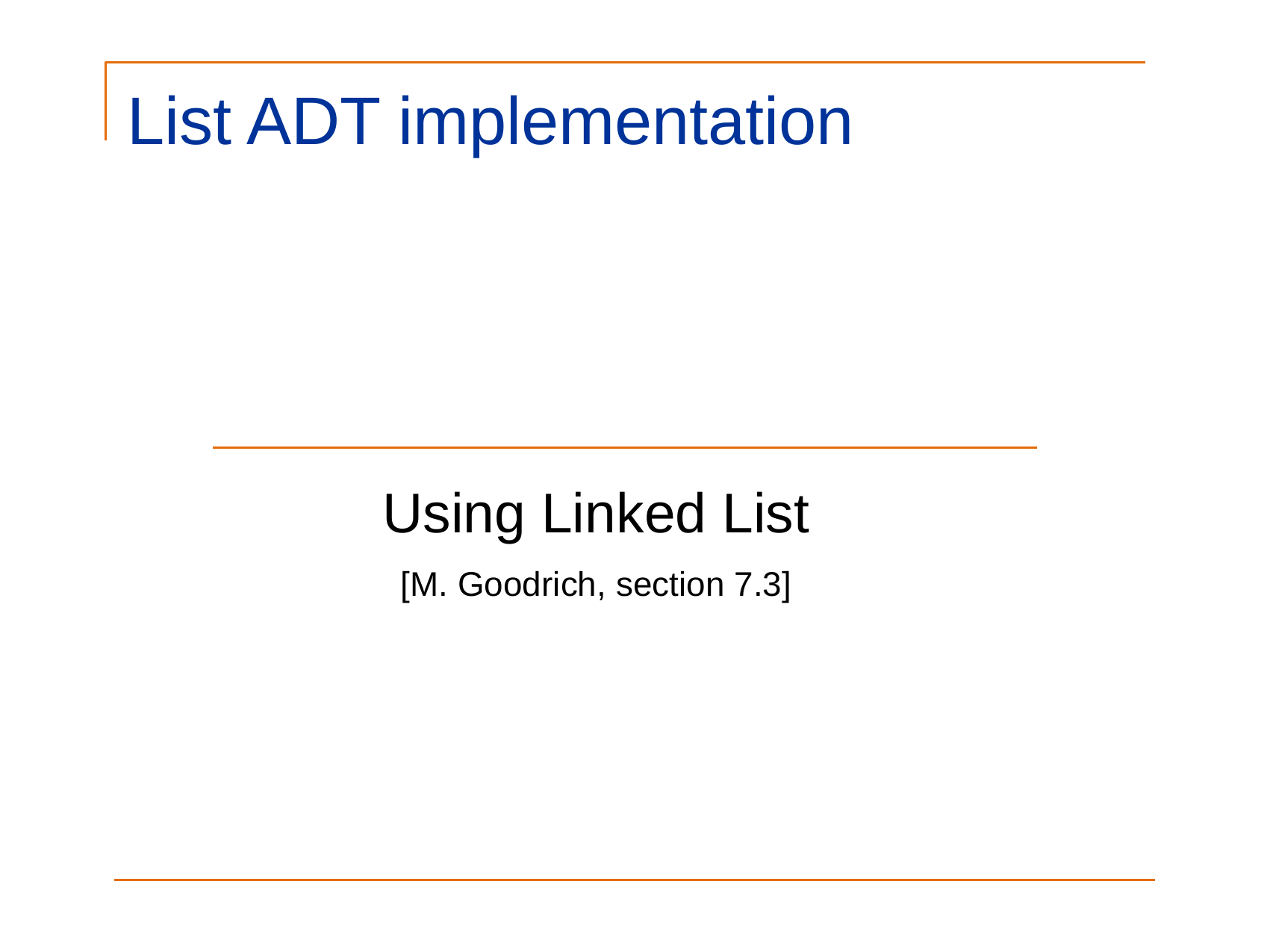

List ADT implementation

Using Linked List
[M. Goodrich, section 7.3]